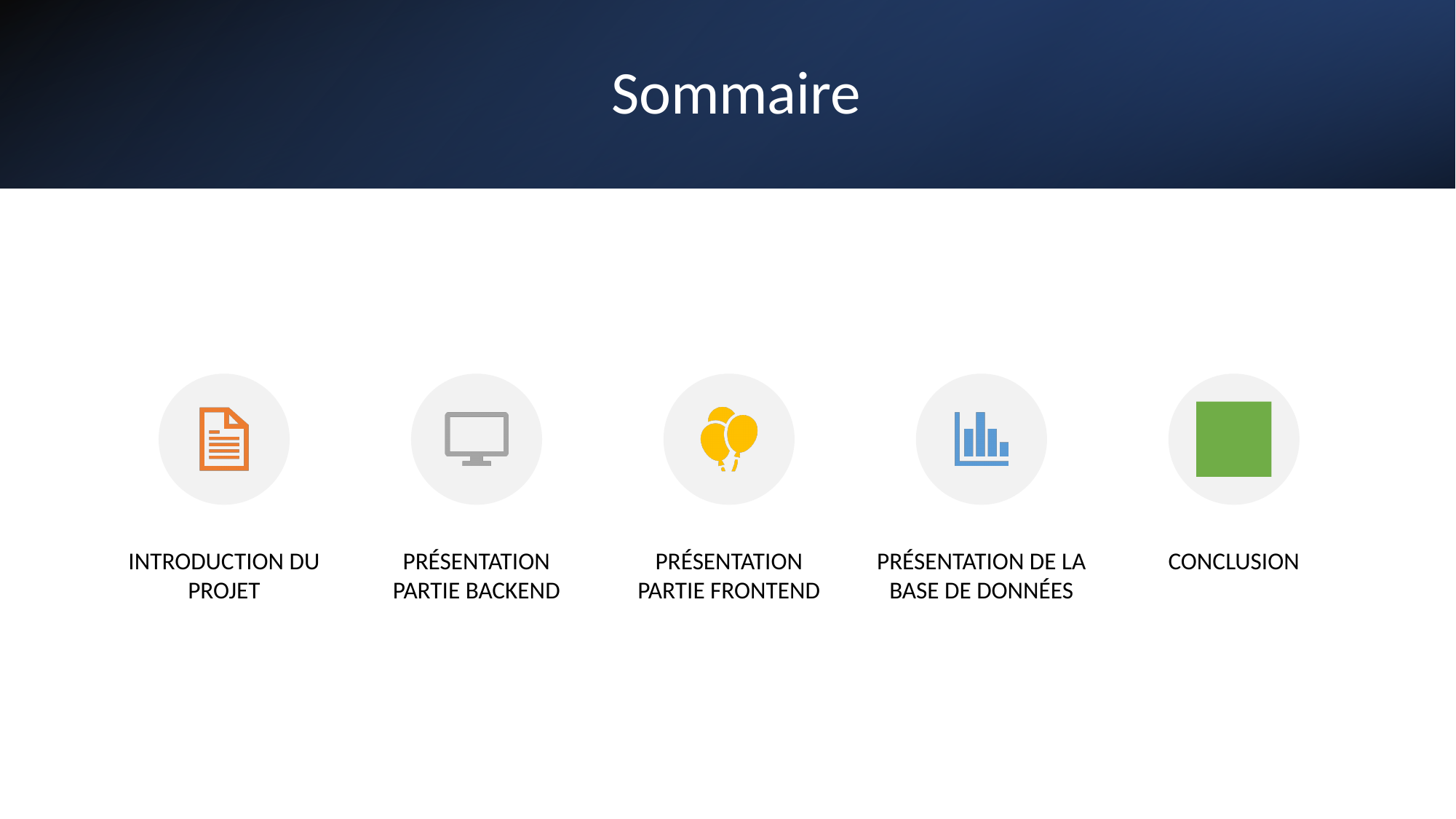

# Sommaire
Introduction du projet
Présentation Partie Backend
Présentation Partie Frontend
Présentation de la base de données
Conclusion